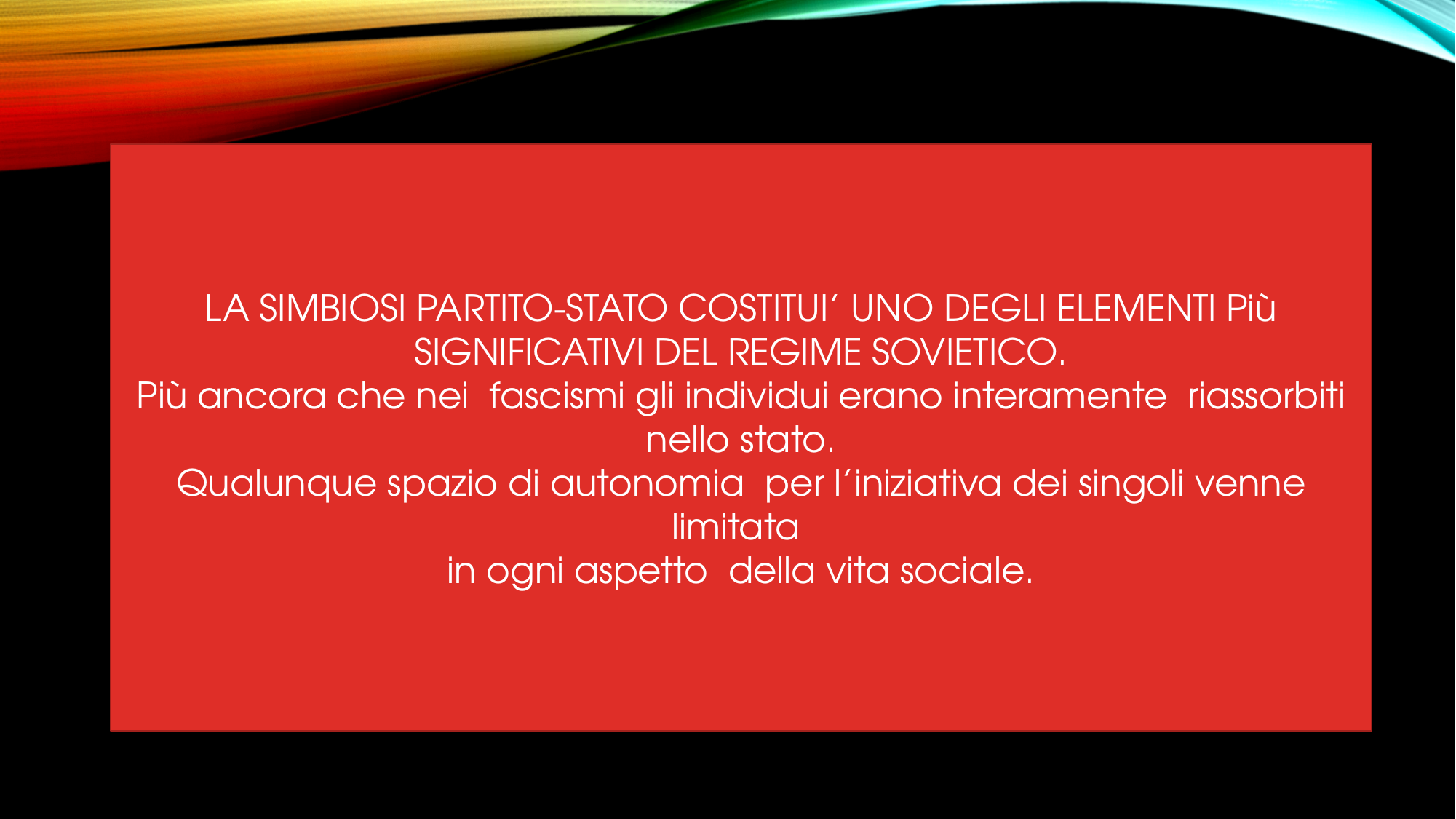

LA SIMBIOSI PARTITO-STATO COSTITUI’ UNO DEGLI ELEMENTI Più SIGNIFICATIVI DEL REGIME SOVIETICO.
Più ancora che nei  fascismi gli individui erano interamente  riassorbiti nello stato.
Qualunque spazio di autonomia  per l’iniziativa dei singoli venne limitata
in ogni aspetto  della vita sociale.